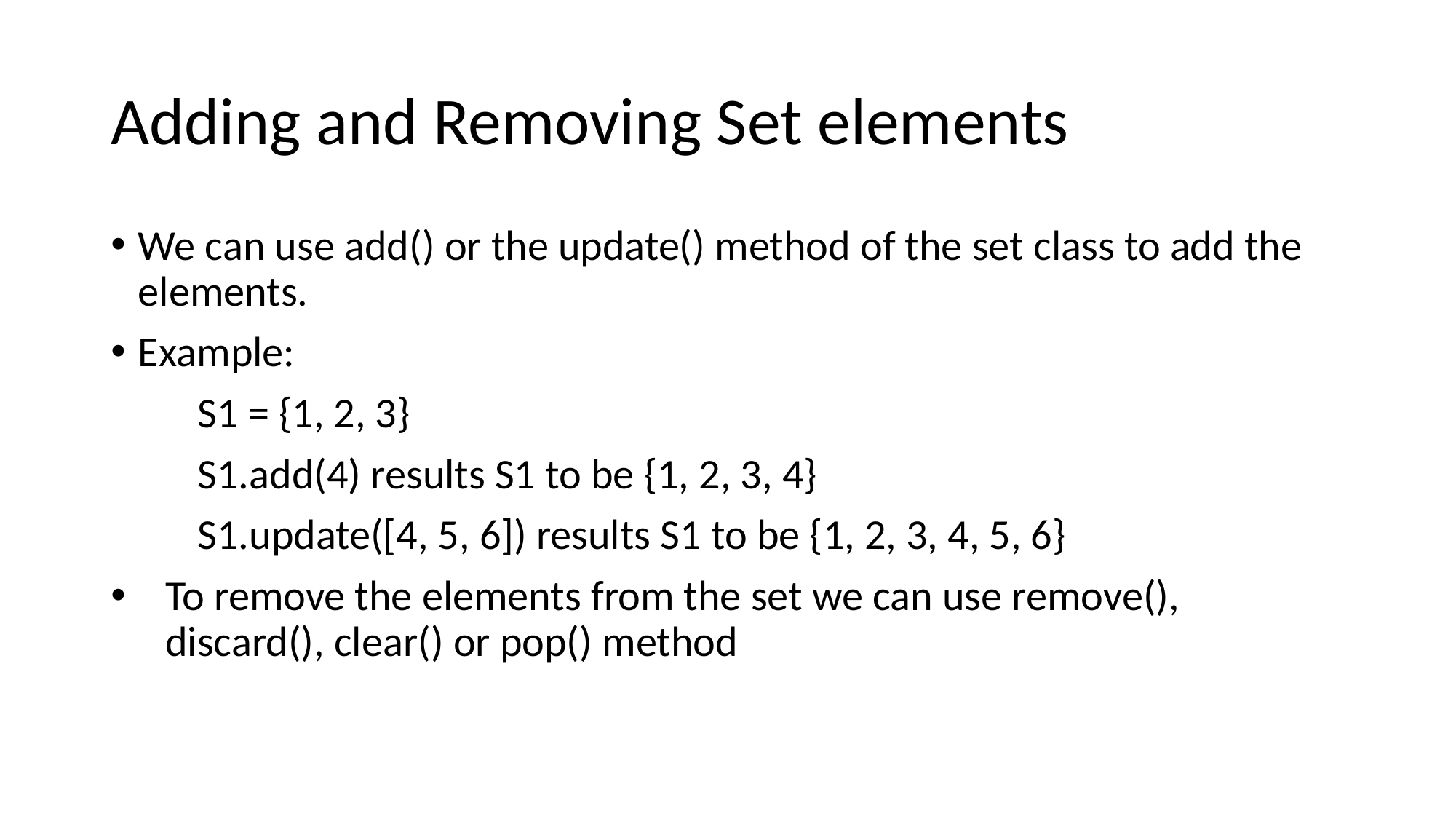

# Adding and Removing Set elements
We can use add() or the update() method of the set class to add the elements.
Example:
         S1 = {1, 2, 3}
         S1.add(4) results S1 to be {1, 2, 3, 4}
         S1.update([4, 5, 6]) results S1 to be {1, 2, 3, 4, 5, 6}
To remove the elements from the set we can use remove(), discard(), clear() or pop() method